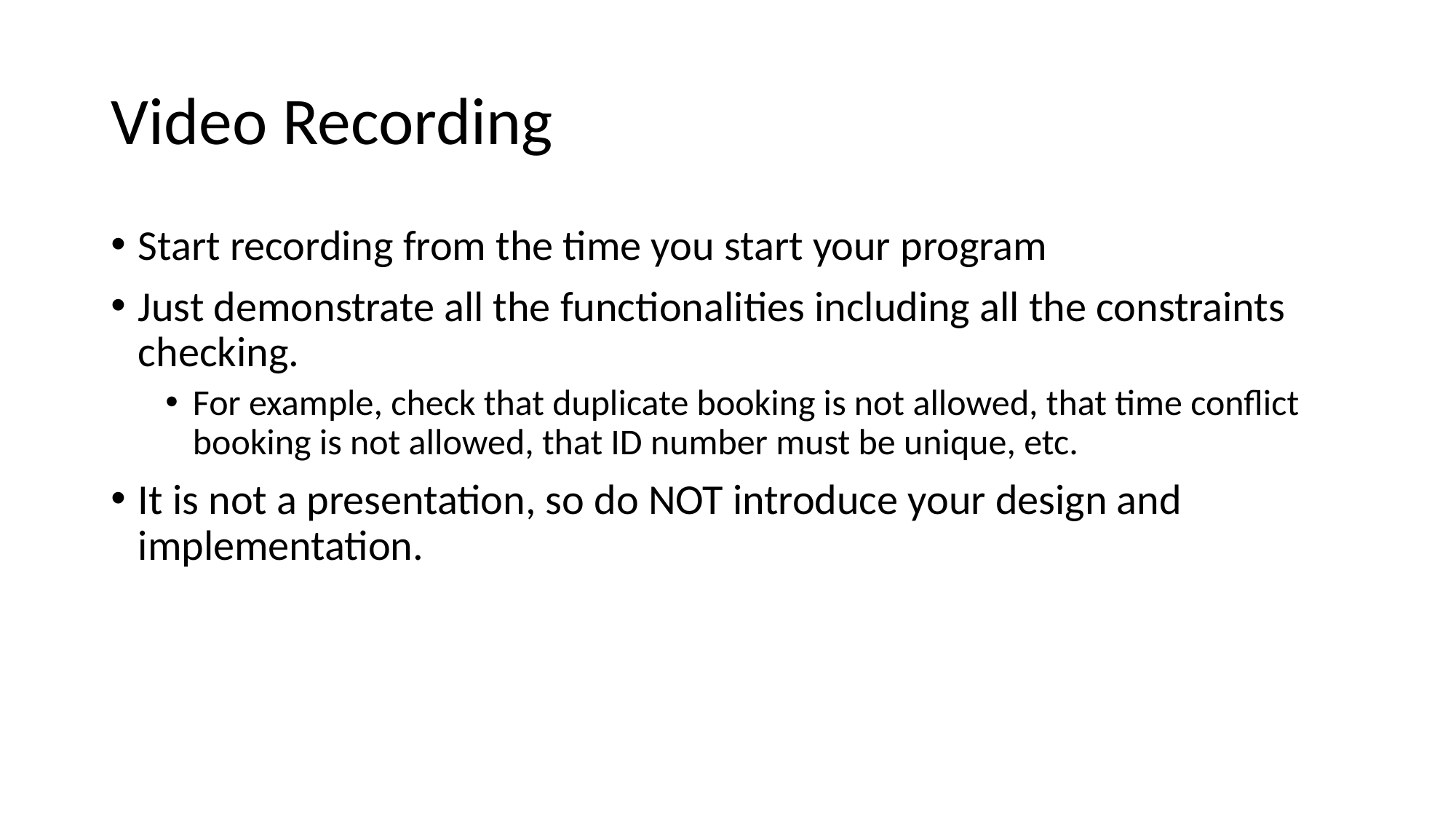

# Video Recording
Start recording from the time you start your program
Just demonstrate all the functionalities including all the constraints checking.
For example, check that duplicate booking is not allowed, that time conflict booking is not allowed, that ID number must be unique, etc.
It is not a presentation, so do NOT introduce your design and implementation.